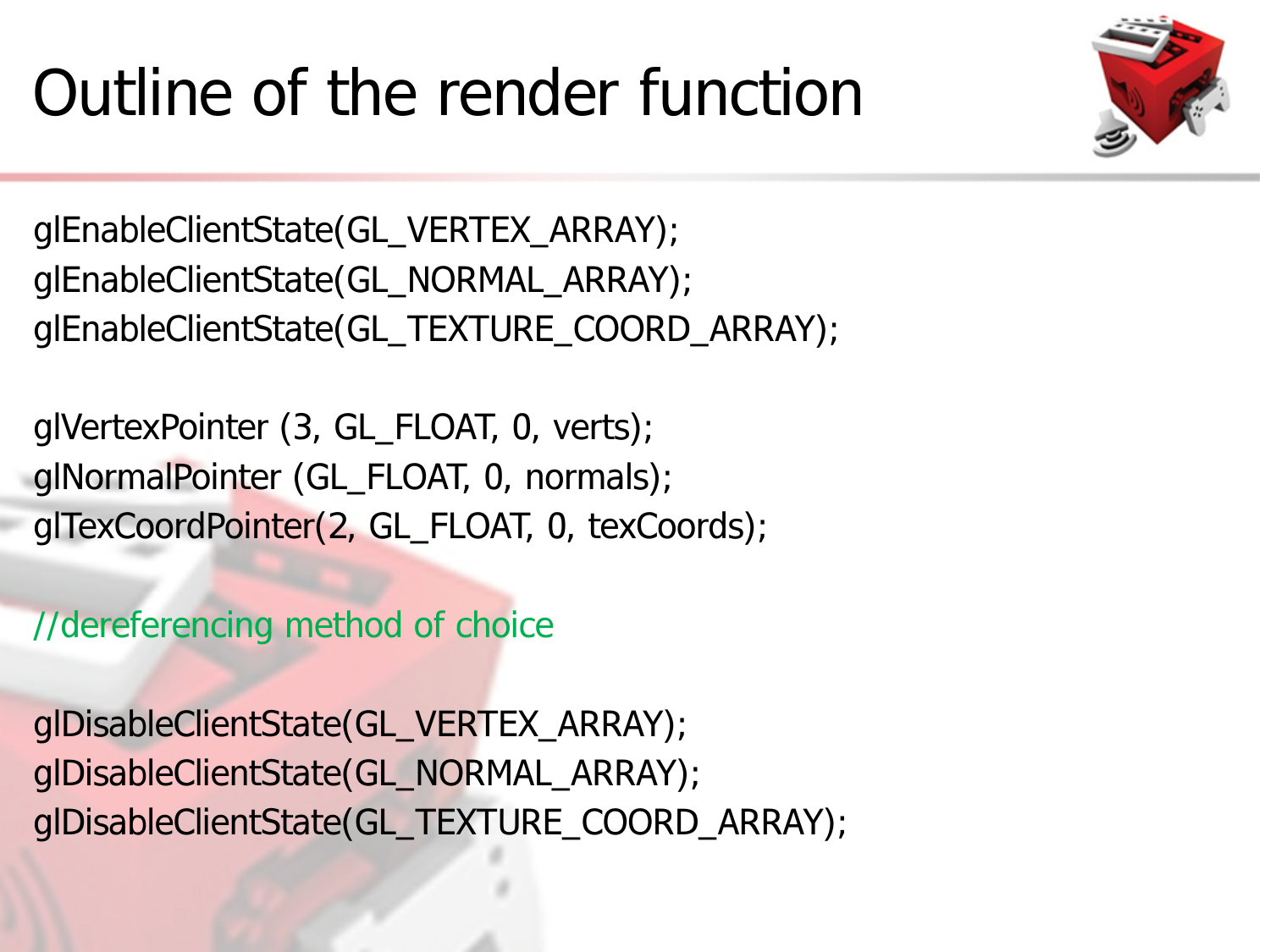

# Outline of the render function
glEnableClientState(GL_VERTEX_ARRAY);
glEnableClientState(GL_NORMAL_ARRAY);
glEnableClientState(GL_TEXTURE_COORD_ARRAY);

glVertexPointer (3, GL_FLOAT, 0, verts);
glNormalPointer (GL_FLOAT, 0, normals);
glTexCoordPointer(2, GL_FLOAT, 0, texCoords);

//dereferencing method of choice

glDisableClientState(GL_VERTEX_ARRAY);
glDisableClientState(GL_NORMAL_ARRAY);
glDisableClientState(GL_TEXTURE_COORD_ARRAY);